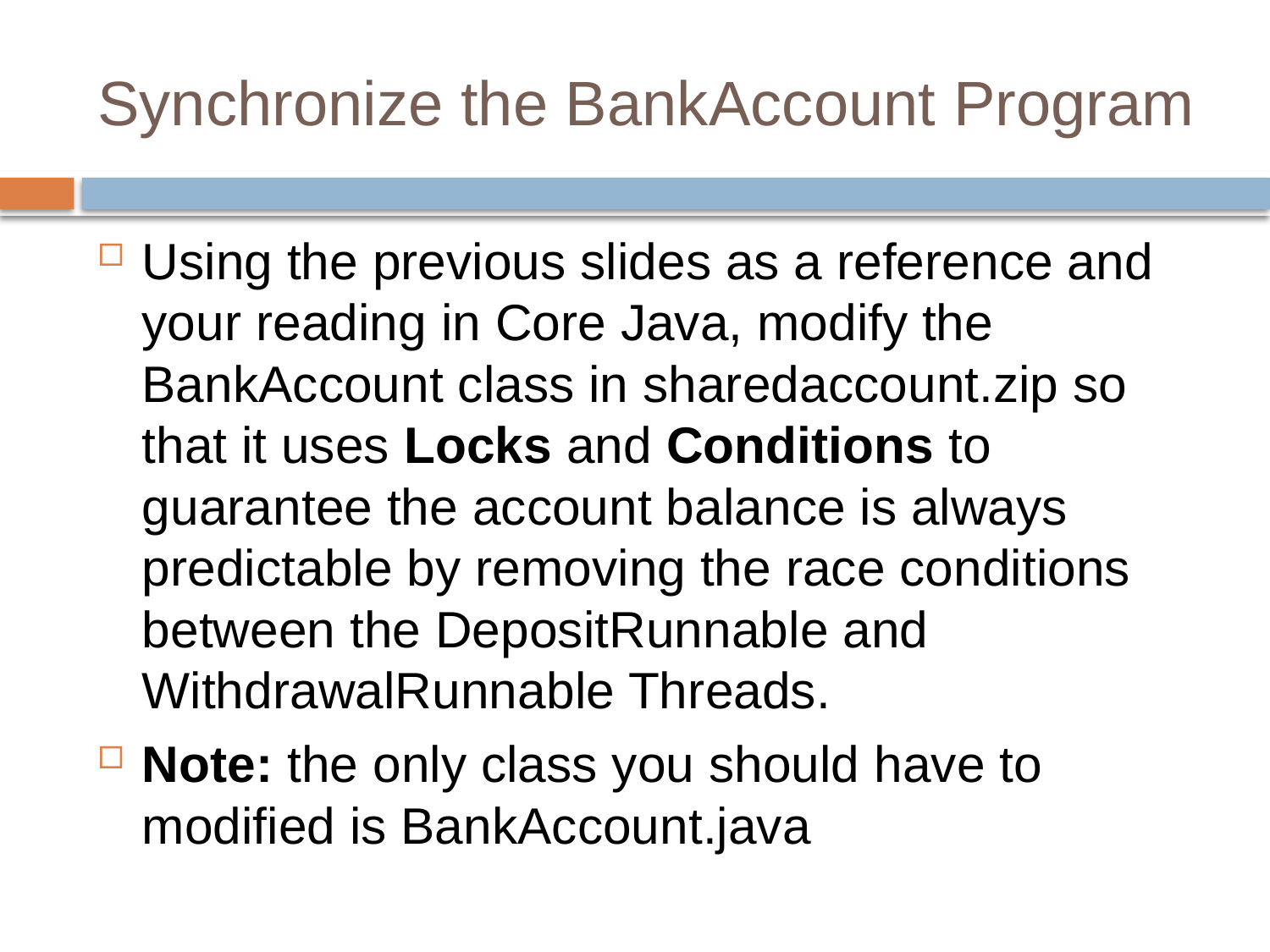

# Synchronize the BankAccount Program
Using the previous slides as a reference and your reading in Core Java, modify the BankAccount class in sharedaccount.zip so that it uses Locks and Conditions to guarantee the account balance is always predictable by removing the race conditions between the DepositRunnable and WithdrawalRunnable Threads.
Note: the only class you should have to modified is BankAccount.java